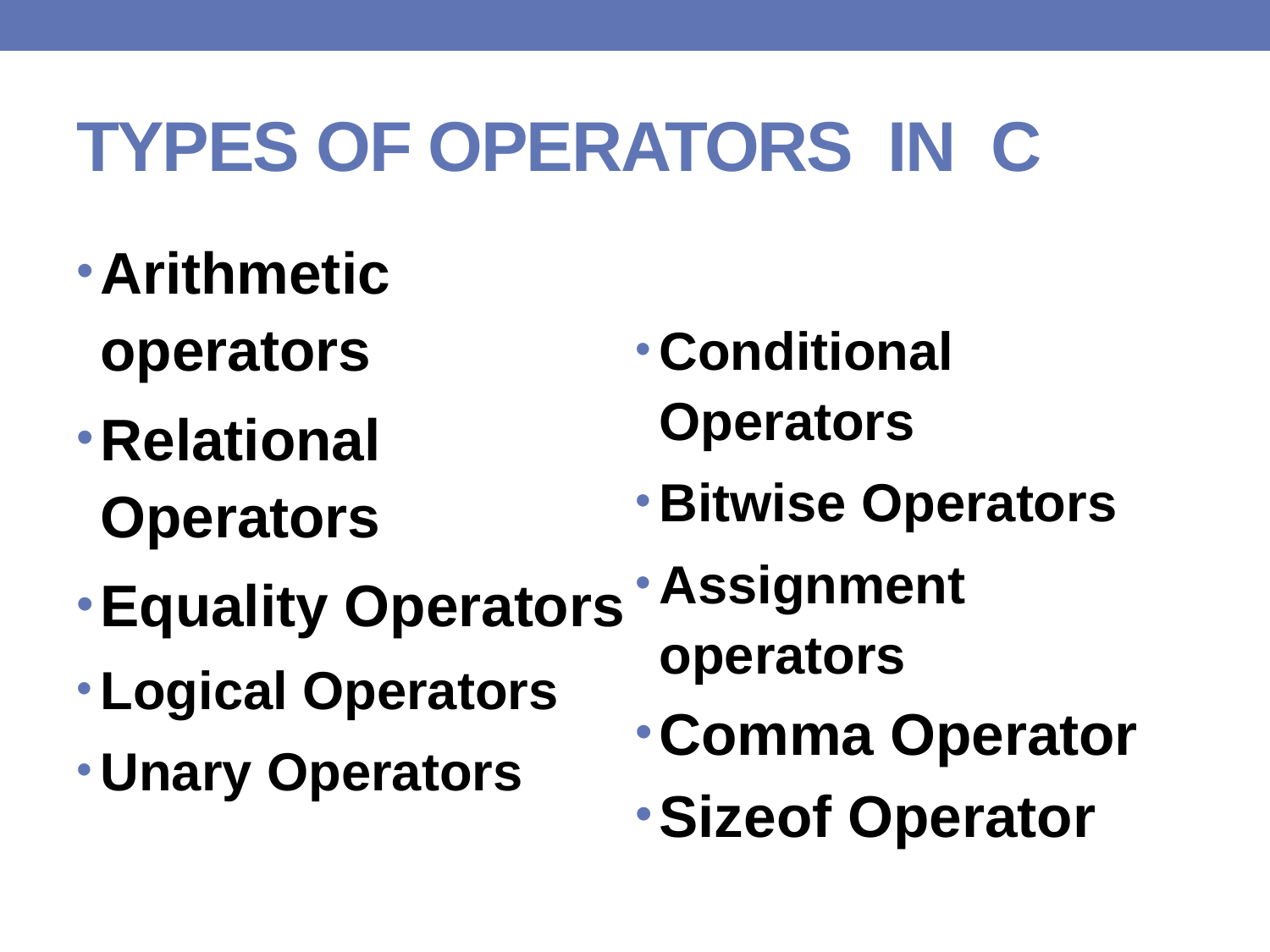

# TYPES OF OPERATORS  IN  C
Arithmetic operators
Relational Operators
Equality Operators
Logical Operators
Unary Operators

Conditional Operators
Bitwise Operators
Assignment operators
Comma Operator
Sizeof Operator